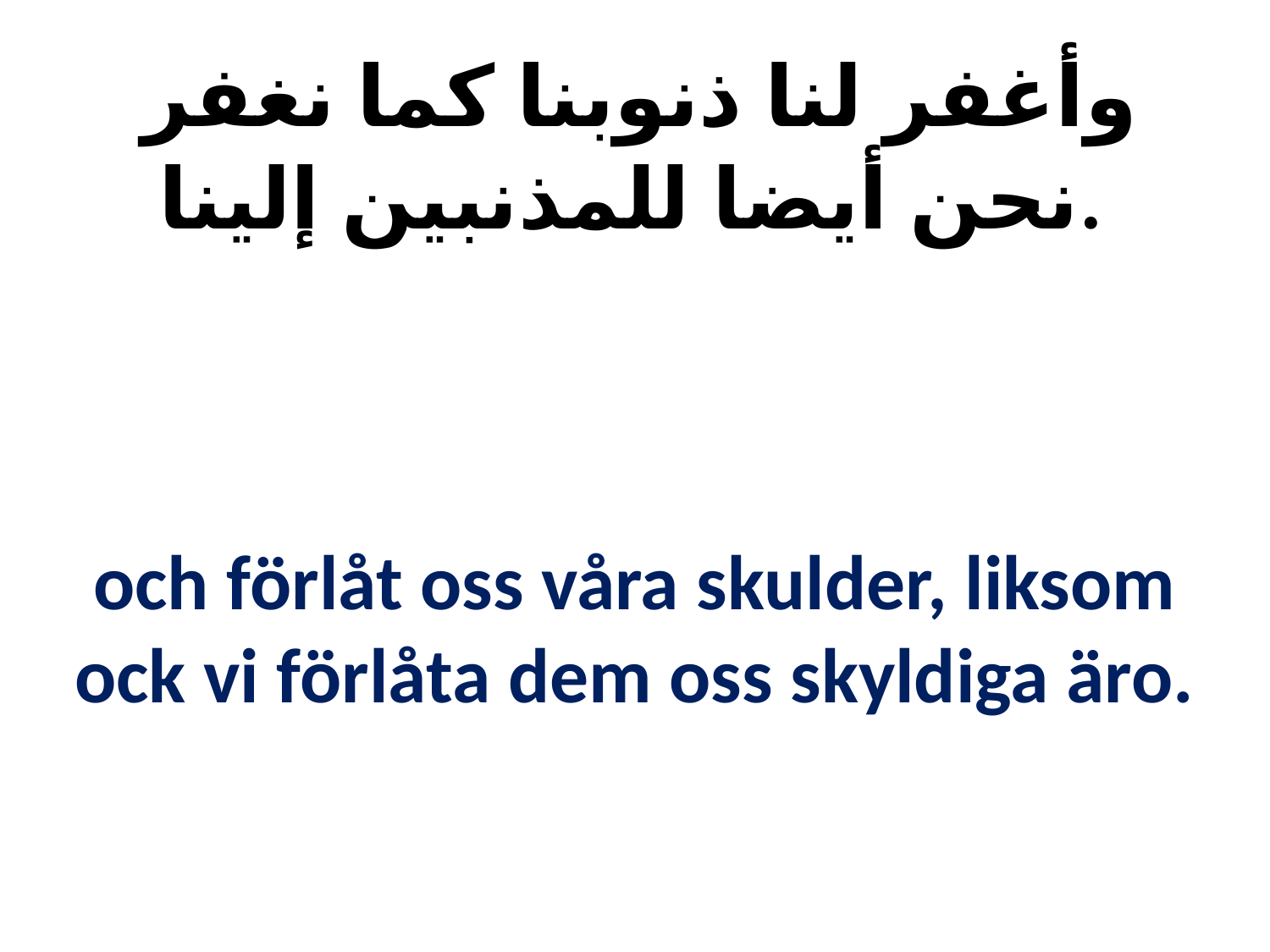

وأغفر لنا ذنوبنا كما نغفر نحن أيضا للمذنبين إلينا.
och förlåt oss våra skulder, liksom ock vi förlåta dem oss skyldiga äro.